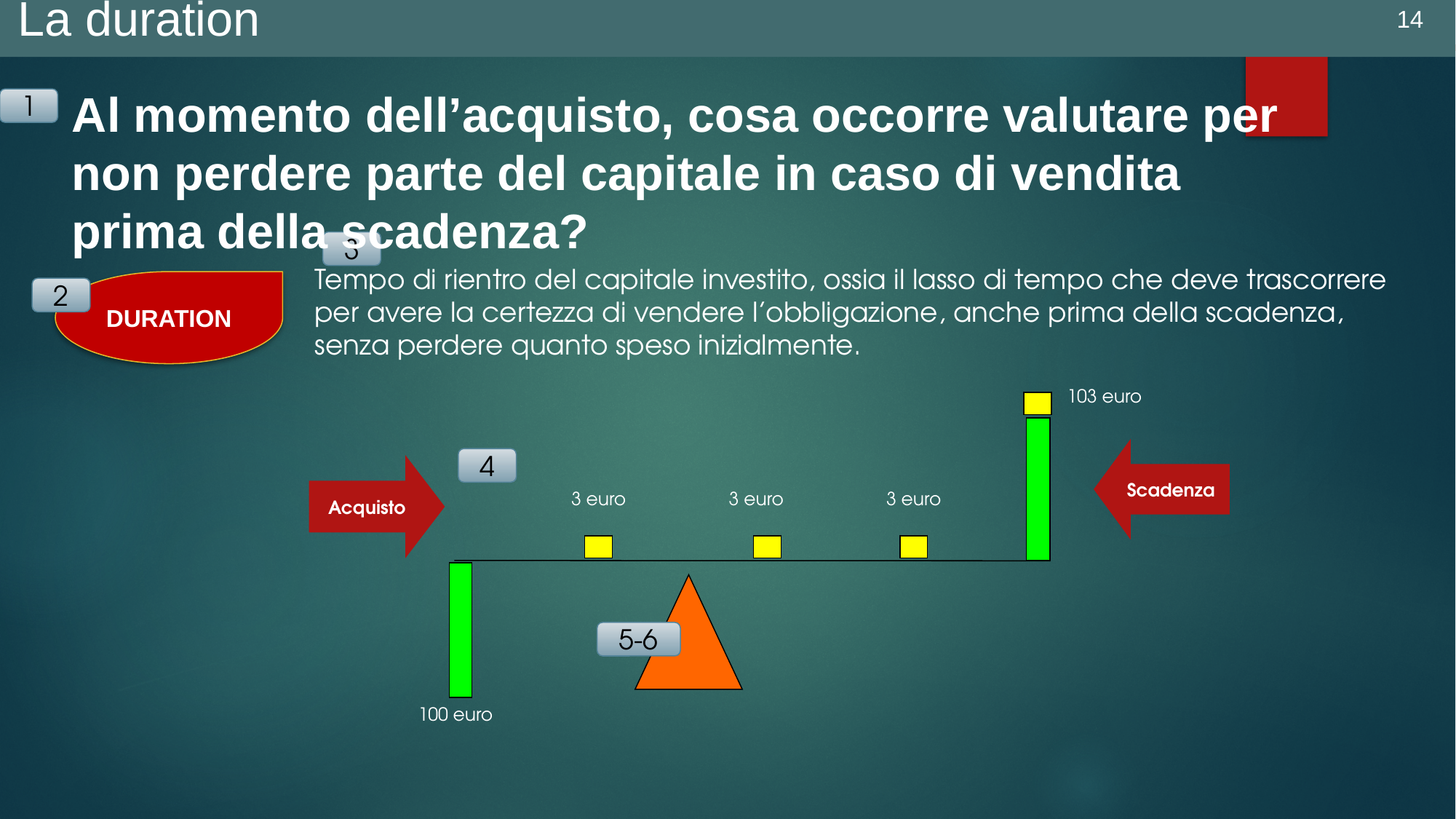

La duration
14
Note sviluppo
In sincro con audio 2 si compone il grafico (acquisto+scadenza+asse del tempo).

In sincro con audio 5 compare ilperno, con audio 6 il perno si muove avanti e indietro (concetto di “accorciare” e “allungare” il relazione al perno della duration)

Al momento dell’acquisto, cosa occorre valutare per non perdere parte del capitale in caso di vendita prima della scadenza?
1
3
Tempo di rientro del capitale investito, ossia il lasso di tempo che deve trascorrere per avere la certezza di vendere l’obbligazione, anche prima della scadenza, senza perdere quanto speso inizialmente.
DURATION
2
103 euro

3 euro
3 euro
3 euro

100 euro
Scadenza
4
Acquisto
6
5-6